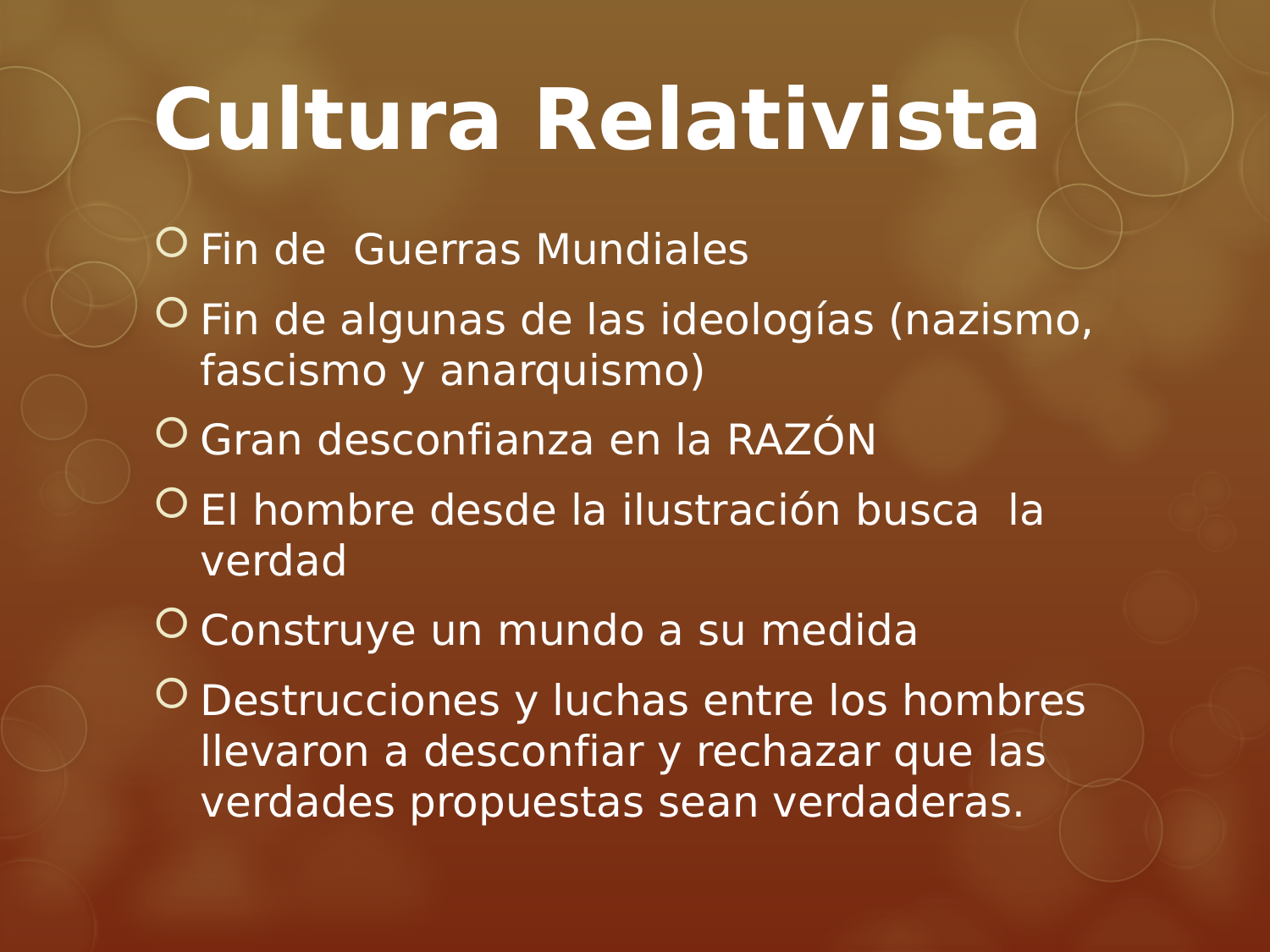

# Cultura Relativista
Fin de  Guerras Mundiales
Fin de algunas de las ideologías (nazismo, fascismo y anarquismo)
Gran desconfianza en la RAZÓN
El hombre desde la ilustración busca  la verdad
Construye un mundo a su medida
Destrucciones y luchas entre los hombres llevaron a desconfiar y rechazar que las verdades propuestas sean verdaderas.